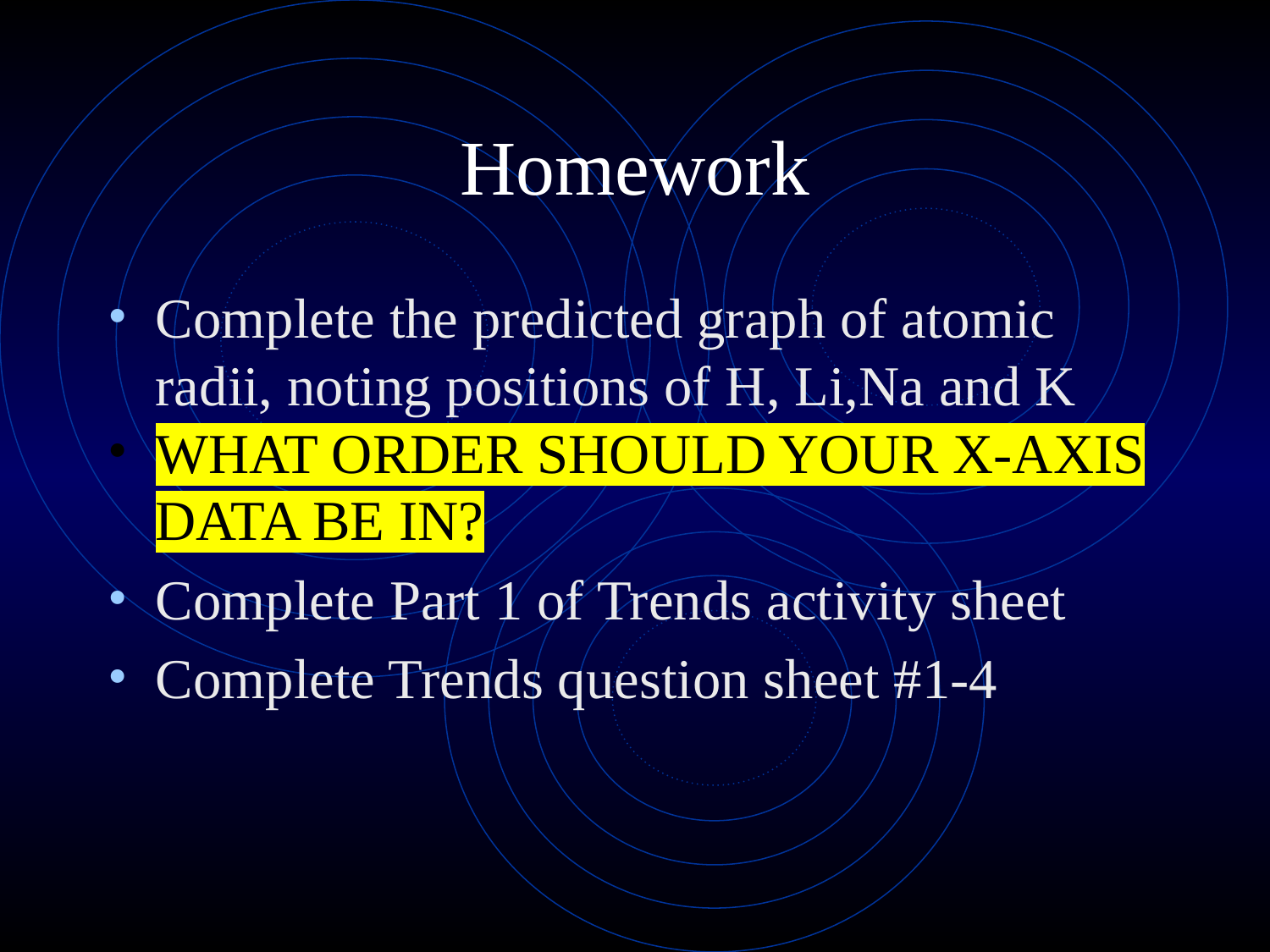

# Homework
Complete the predicted graph of atomic radii, noting positions of H, Li,Na and K
WHAT ORDER SHOULD YOUR X-AXIS DATA BE IN?
Complete Part 1 of Trends activity sheet
Complete Trends question sheet #1-4